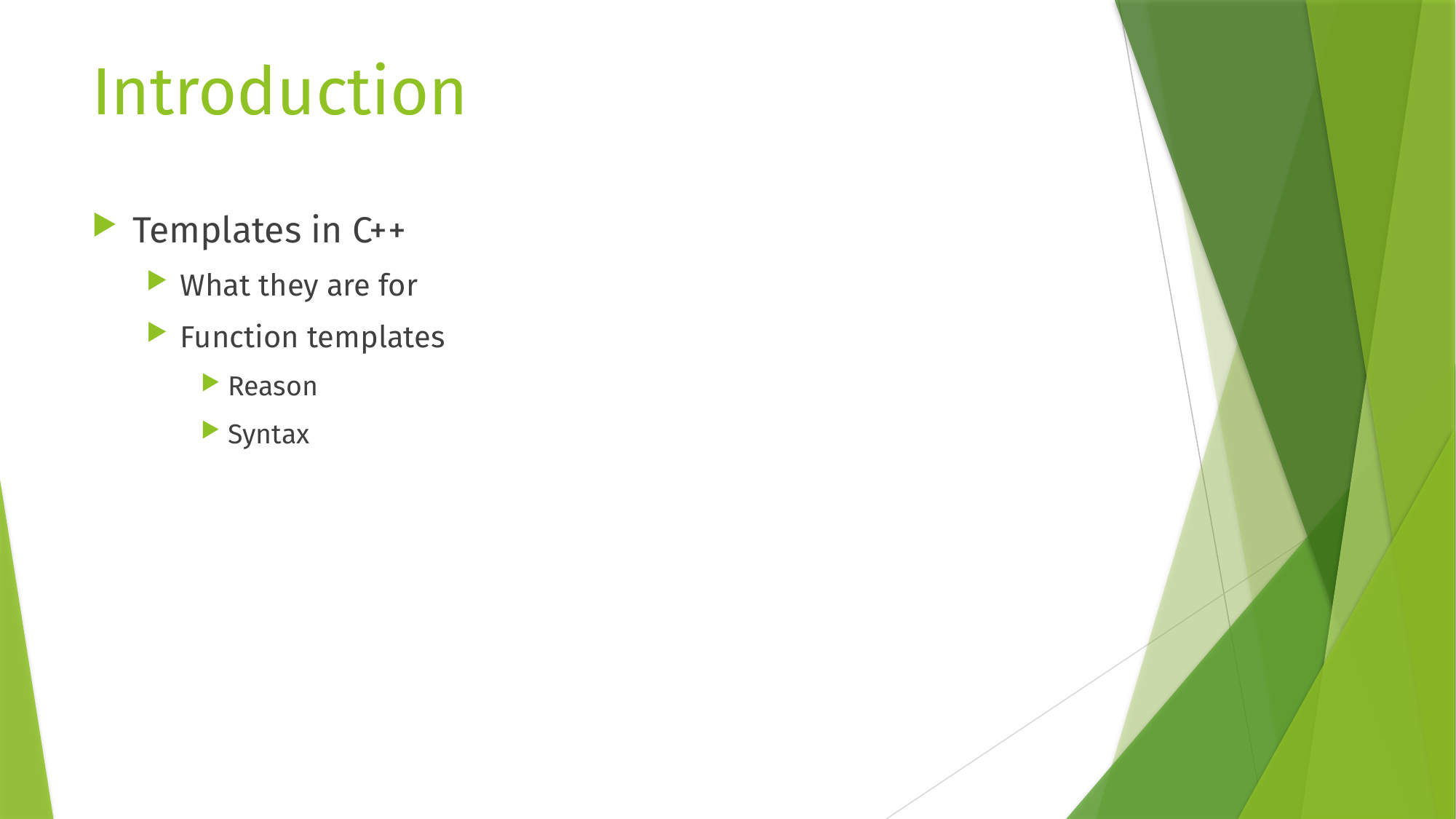

# Introduction
Templates in C++
What they are for
Function templates
Reason
Syntax